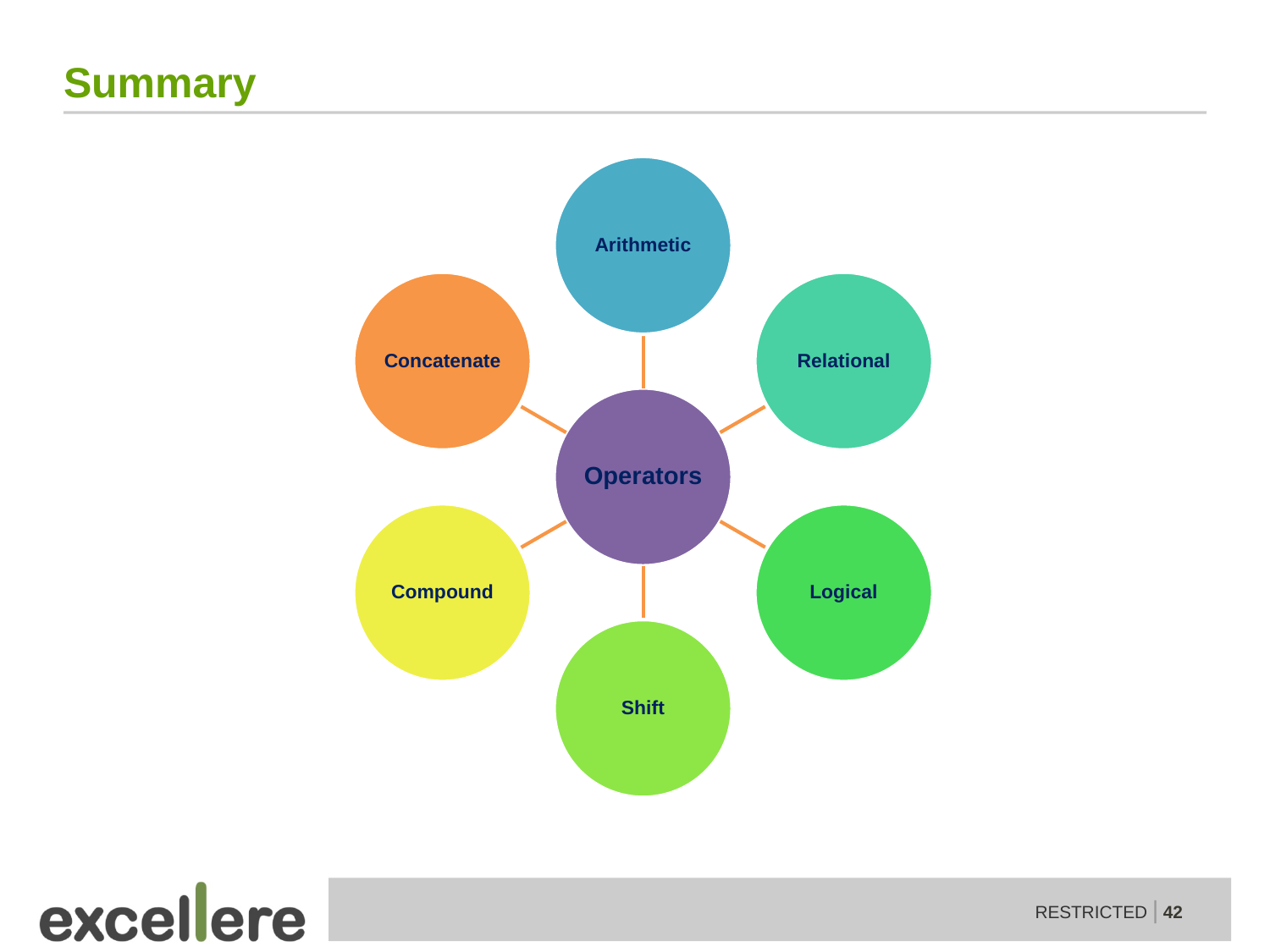

# Summary
Operators

Arithmetic

Relational

Logical

Shift

Compound

Concatenate